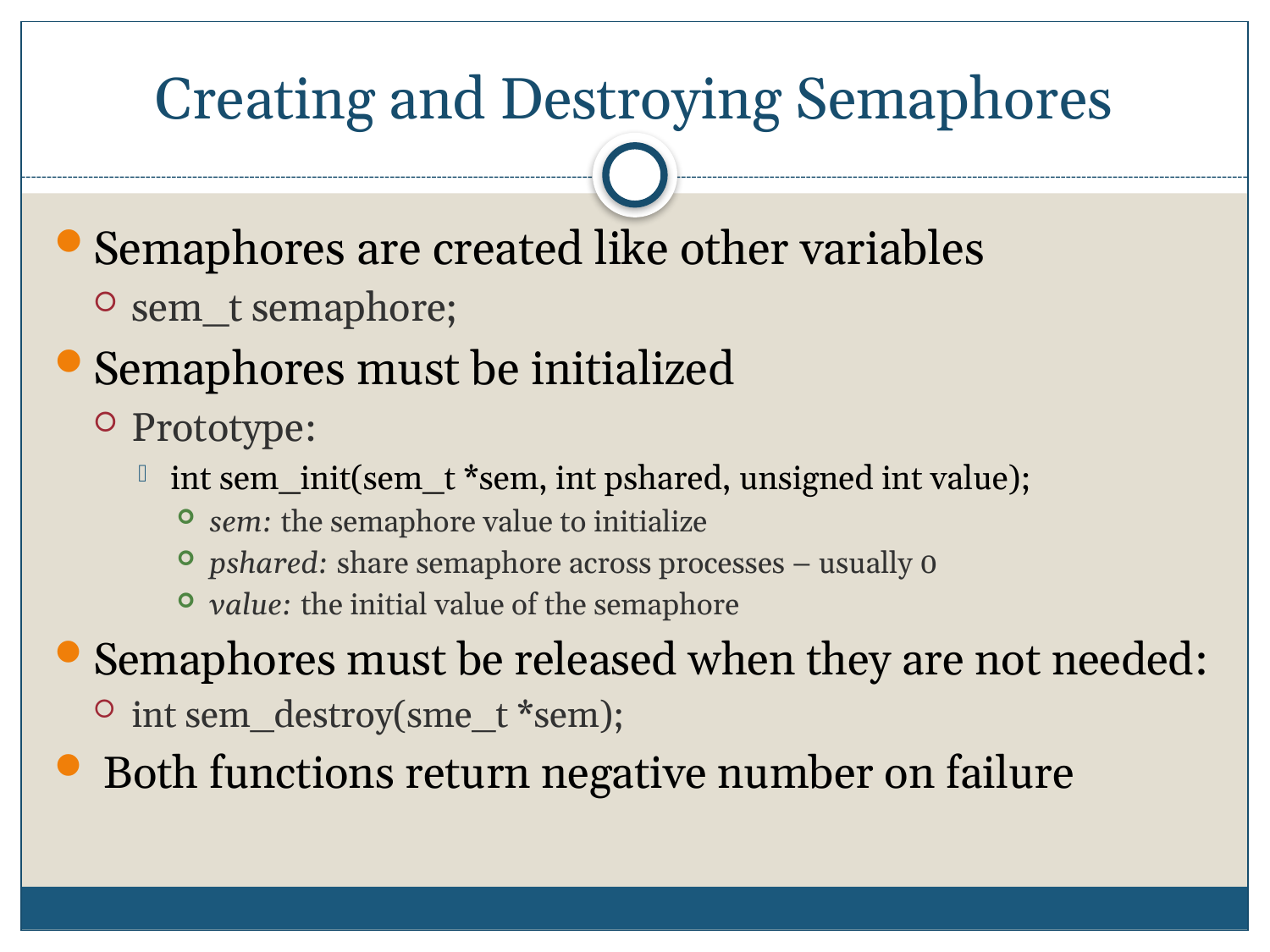

# Creating and Destroying Semaphores
Semaphores are created like other variables
sem_t semaphore;
Semaphores must be initialized
Prototype:
int sem_init(sem_t *sem, int pshared, unsigned int value);
sem: the semaphore value to initialize
pshared: share semaphore across processes – usually 0
value: the initial value of the semaphore
Semaphores must be released when they are not needed:
int sem_destroy(sme_t *sem);
 Both functions return negative number on failure